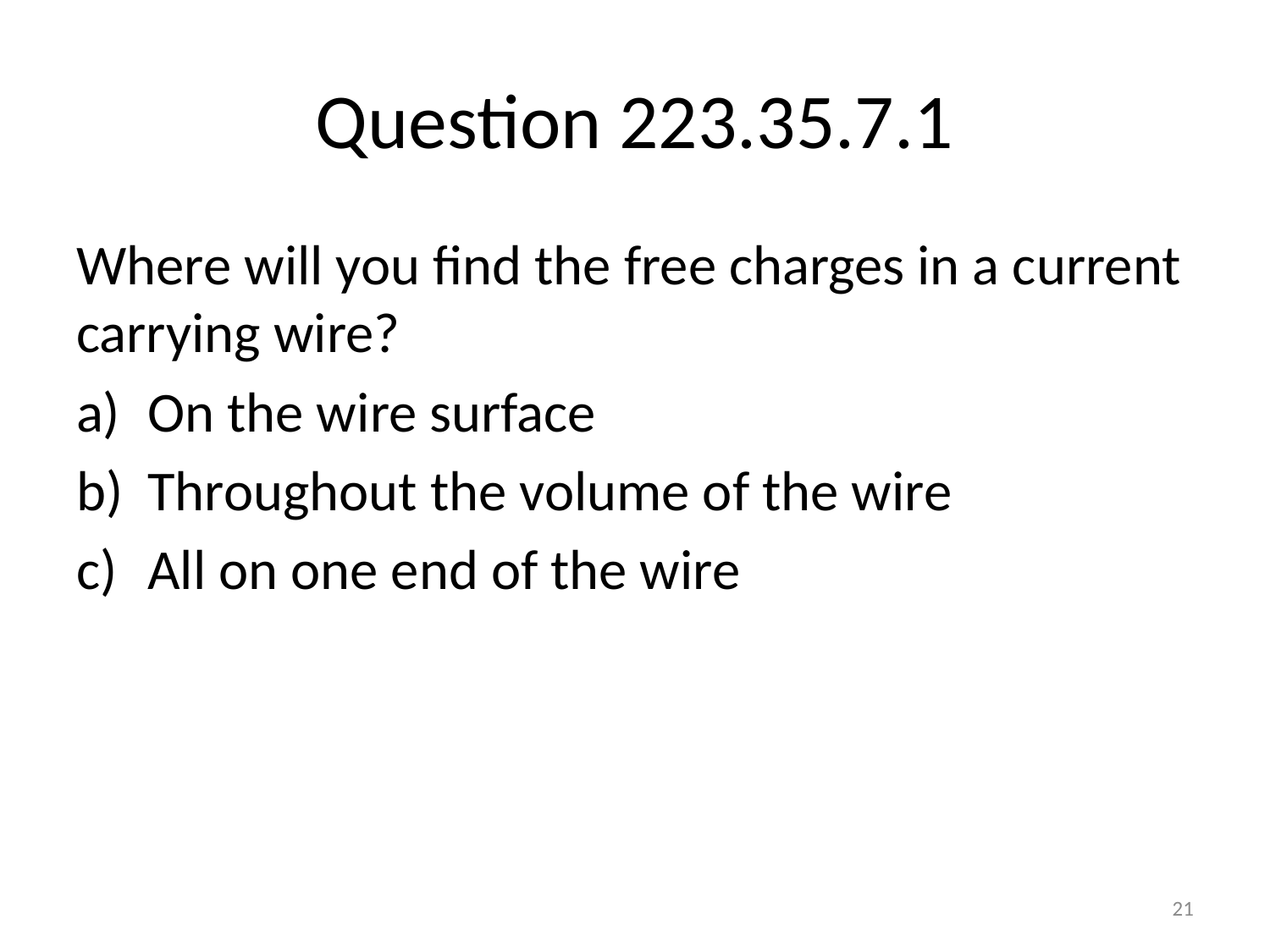

# Question 223.35.7.1
Where will you find the free charges in a current carrying wire?
On the wire surface
Throughout the volume of the wire
All on one end of the wire
21